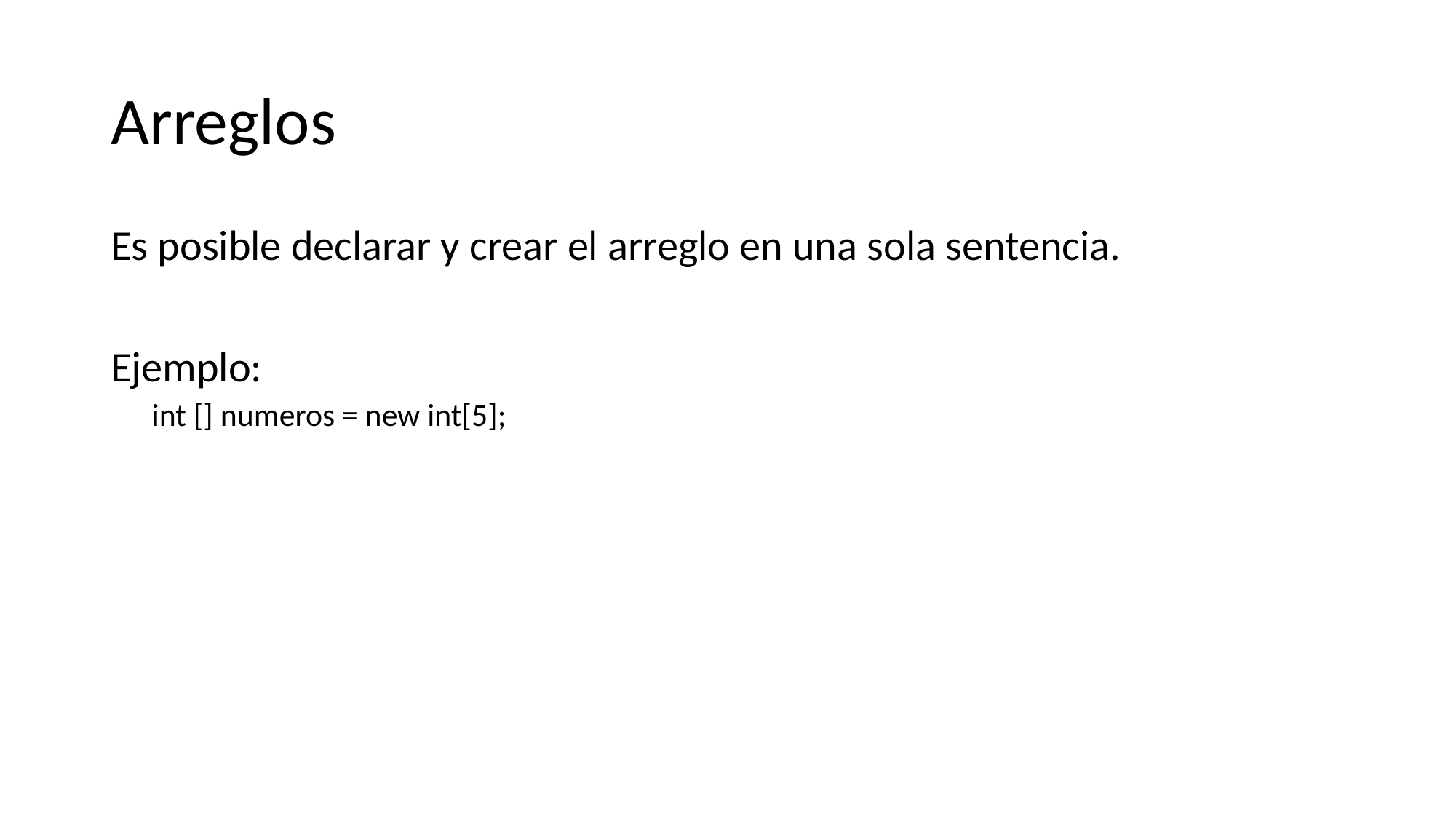

# Arreglos
Es posible declarar y crear el arreglo en una sola sentencia.

Ejemplo:
int [] numeros = new int[5];